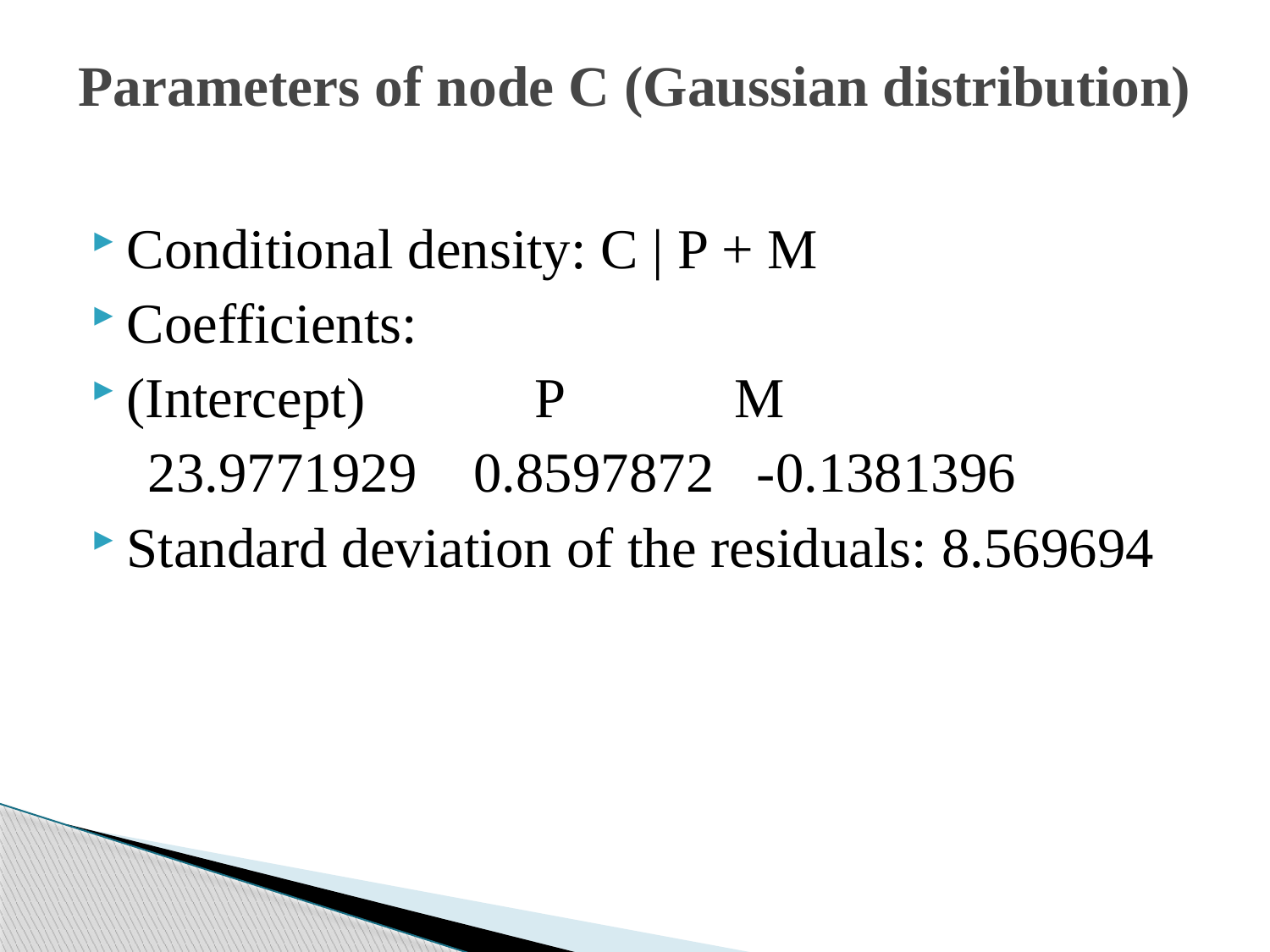

# Parameters of node C (Gaussian distribution)
Conditional density: C | P + M
Coefficients:
(Intercept)            P            M
    23.9771929    0.8597872   -0.1381396
Standard deviation of the residuals: 8.569694